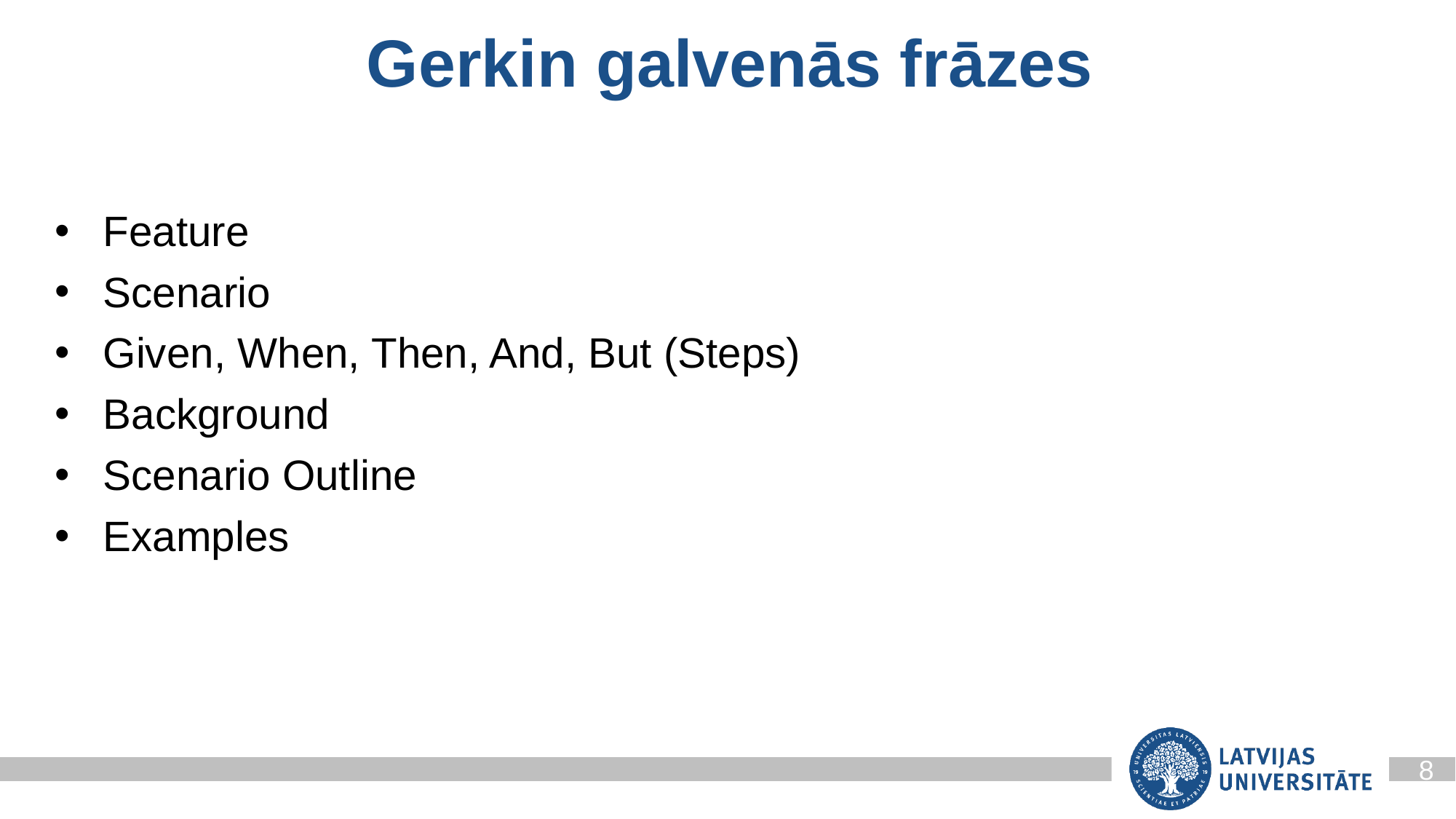

Gerkin galvenās frāzes
Feature
Scenario
Given, When, Then, And, But (Steps)
Background
Scenario Outline
Examples

8